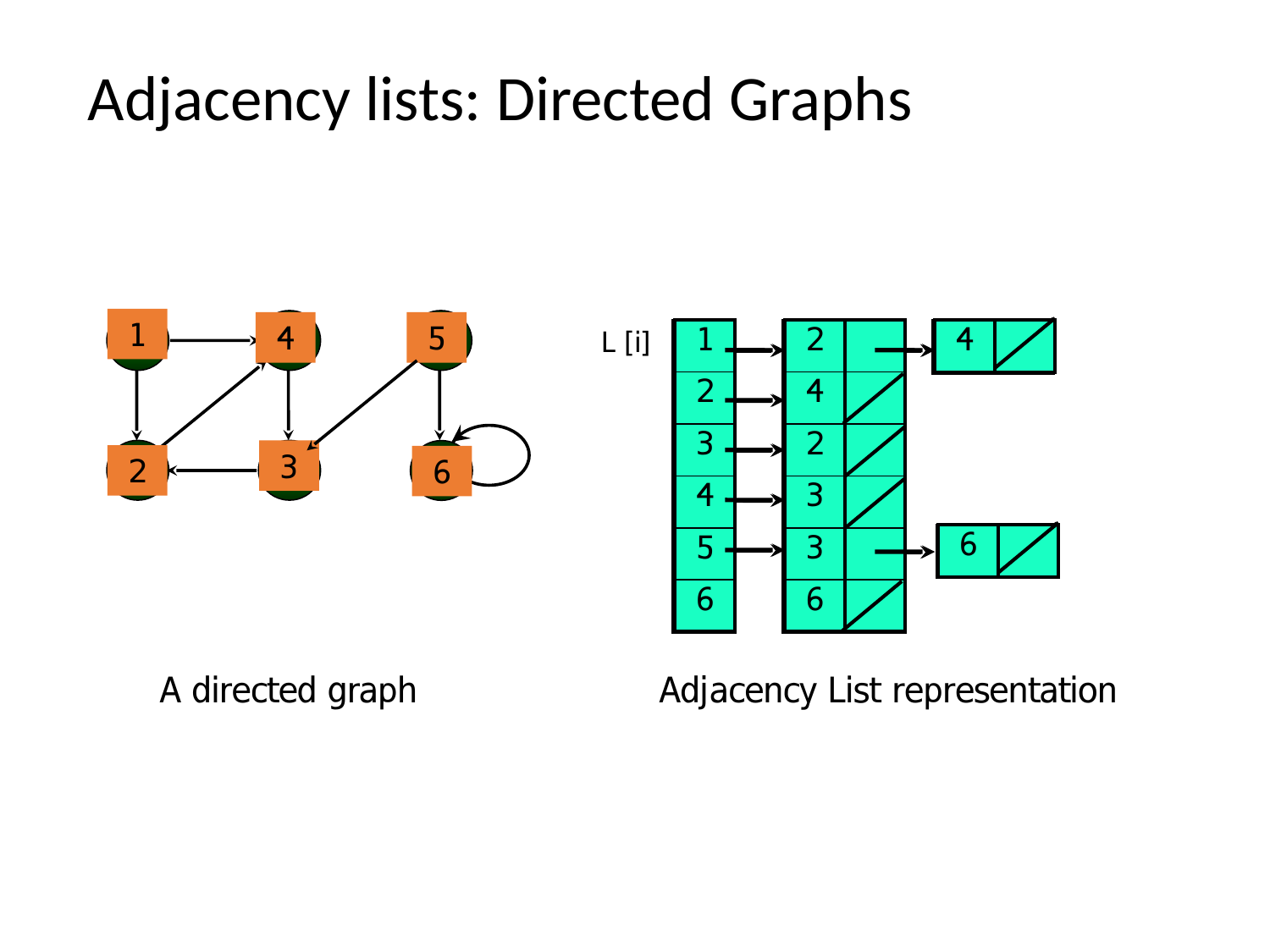

Adjacency lists: Directed Graphs

1

4
5
L [i]

| 1 |
| --- |
| 2 |
| 3 |
| 4 |
| 5 |
| 6 |
| 2 |
| --- |
| 4 |
| 2 |
| 3 |
| 3 |
| 6 |
|  |
| --- |
|  |
|  |
|  |
|  |
|  |
| 4 |
| --- |
|  |
| --- |
| 1 |
| --- |
| 2 |
| 3 |
| 4 |
| 5 |
| 6 |
|  |
| --- |
|  |
|  |
|  |
|  |
|  |
|  |
| --- |
|  |
|  |
|  |
|  |
|  |
|  |
| --- |
|  |
| --- |

3

2
6

| 6 |
| --- |
|  |
| --- |
|  |
| --- |
|  |
| --- |

A directed graph                      Adjacency List representation